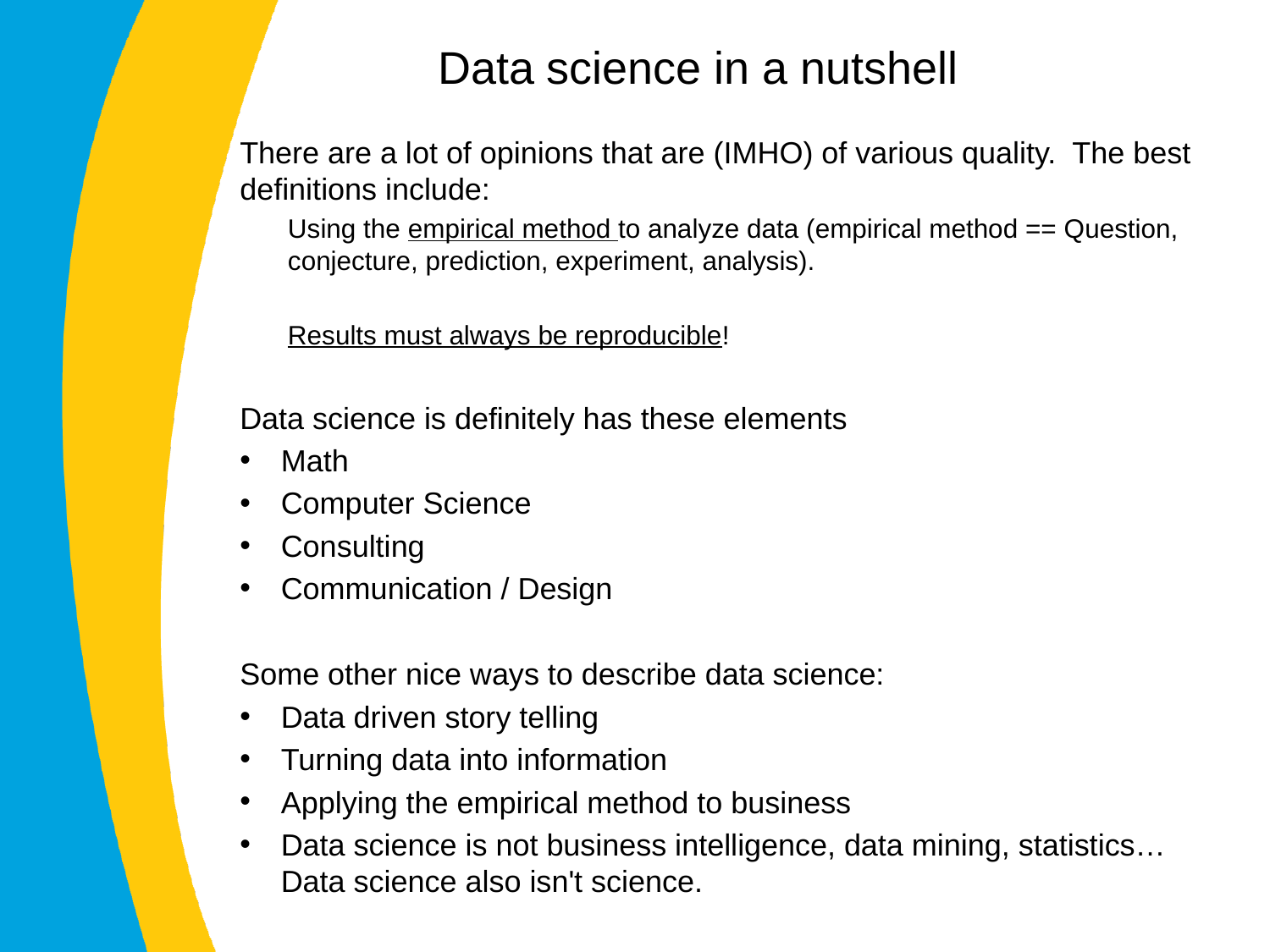

# Data science in a nutshell
There are a lot of opinions that are (IMHO) of various quality.  The best definitions include:
Using the empirical method to analyze data (empirical method == Question, conjecture, prediction, experiment, analysis).

Results must always be reproducible!

Data science is definitely has these elements
Math
Computer Science
Consulting
Communication / Design

Some other nice ways to describe data science:
Data driven story telling
Turning data into information
Applying the empirical method to business
Data science is not business intelligence, data mining, statistics… Data science also isn't science.